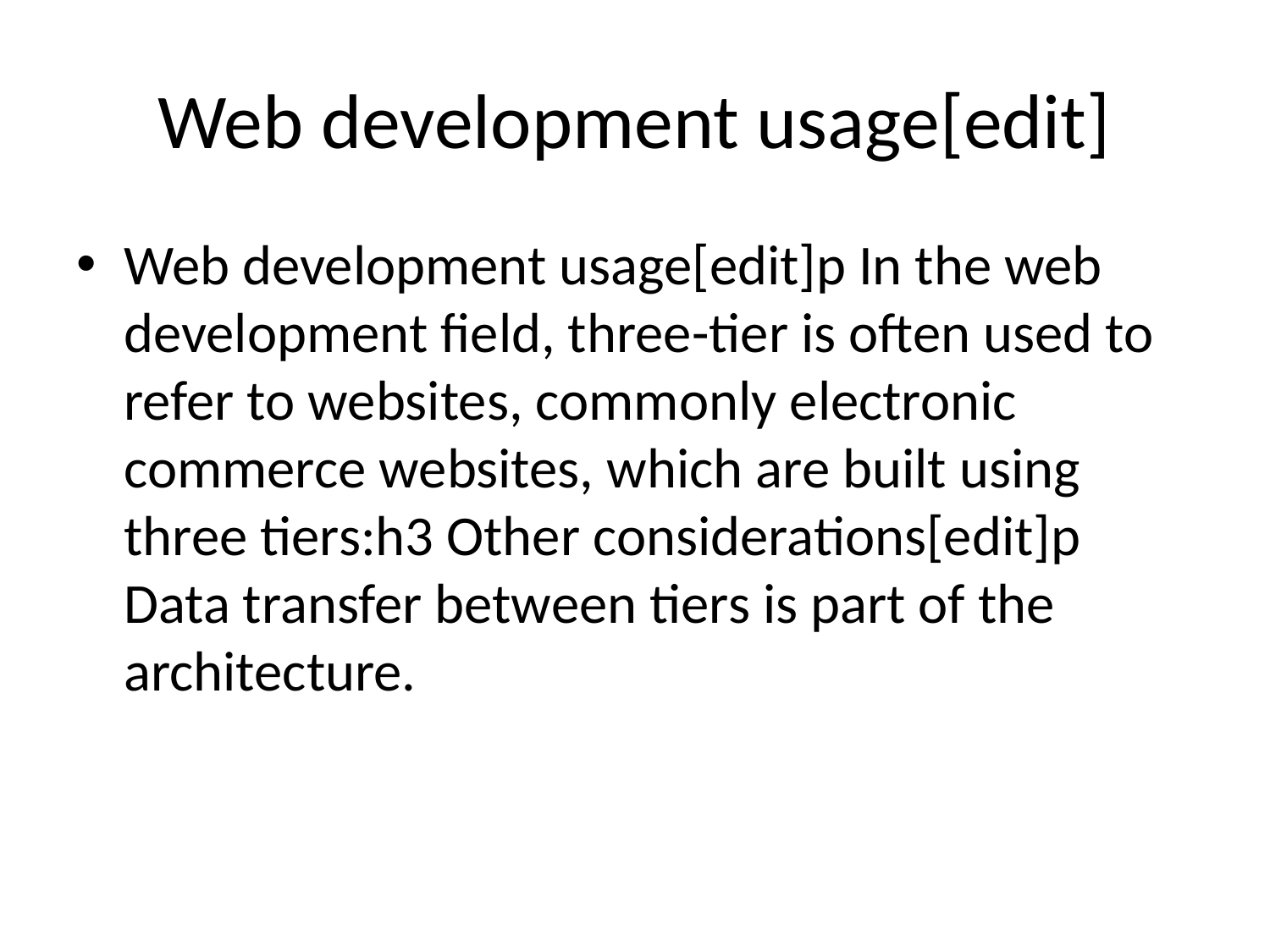

# Web development usage[edit]
Web development usage[edit]p In the web development field, three-tier is often used to refer to websites, commonly electronic commerce websites, which are built using three tiers:h3 Other considerations[edit]p Data transfer between tiers is part of the architecture.